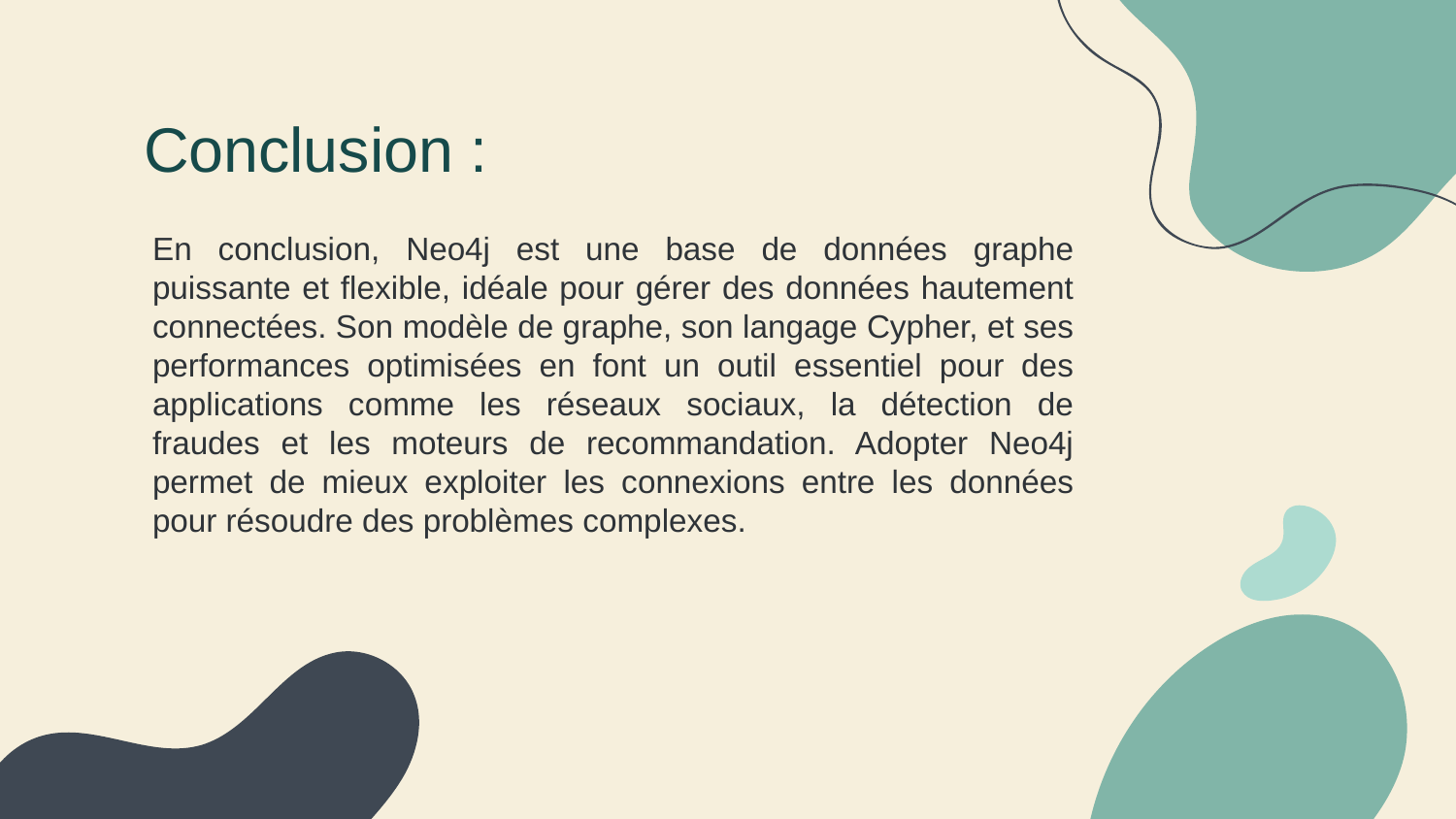

# Conclusion :
En conclusion, Neo4j est une base de données graphe puissante et flexible, idéale pour gérer des données hautement connectées. Son modèle de graphe, son langage Cypher, et ses performances optimisées en font un outil essentiel pour des applications comme les réseaux sociaux, la détection de fraudes et les moteurs de recommandation. Adopter Neo4j permet de mieux exploiter les connexions entre les données pour résoudre des problèmes complexes.